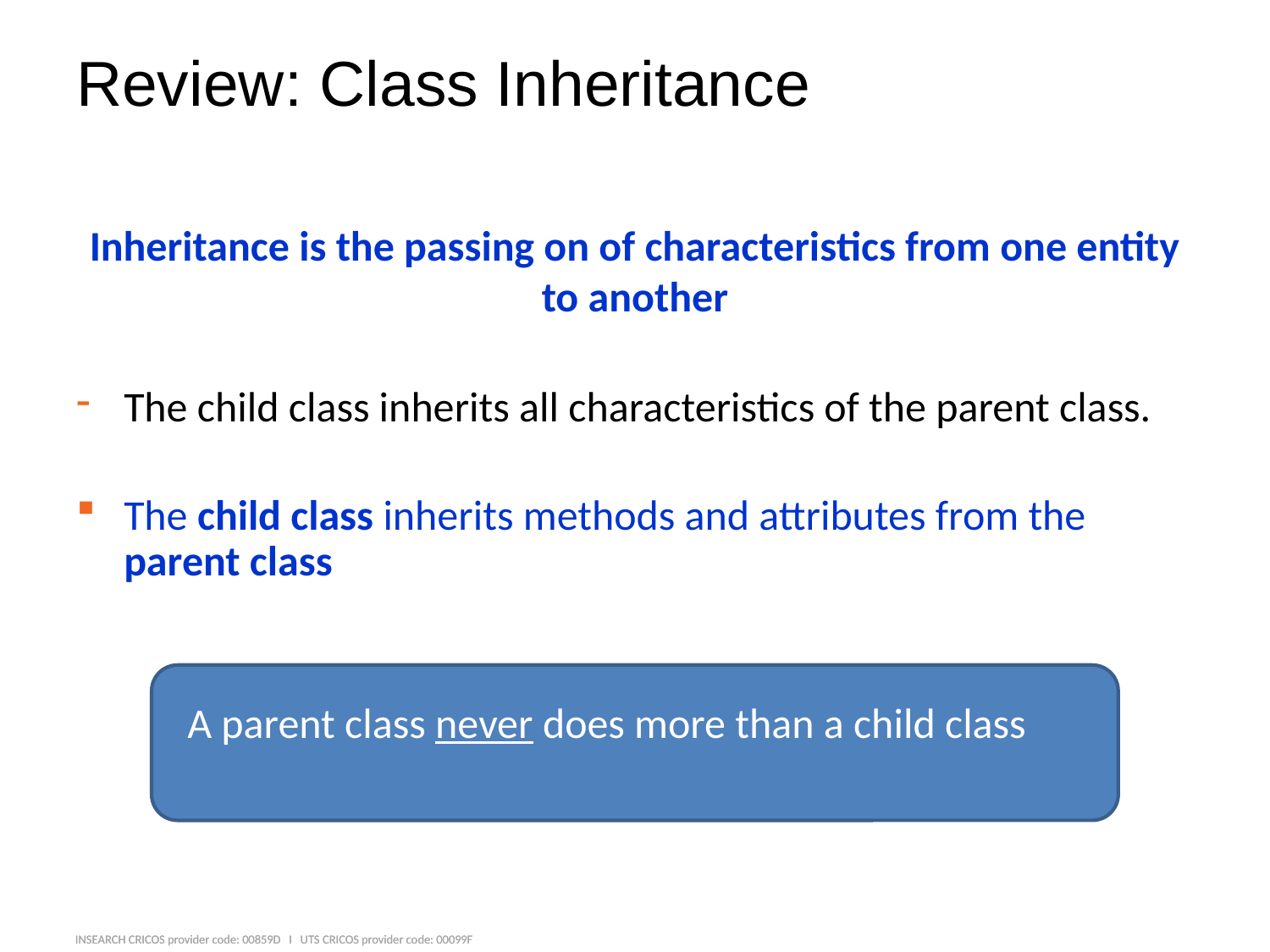

# Review: Class Inheritance
Inheritance is the passing on of characteristics from one entity to another

The child class inherits all characteristics of the parent class.

The child class inherits methods and attributes from the parent class

A parent class never does more than a child class